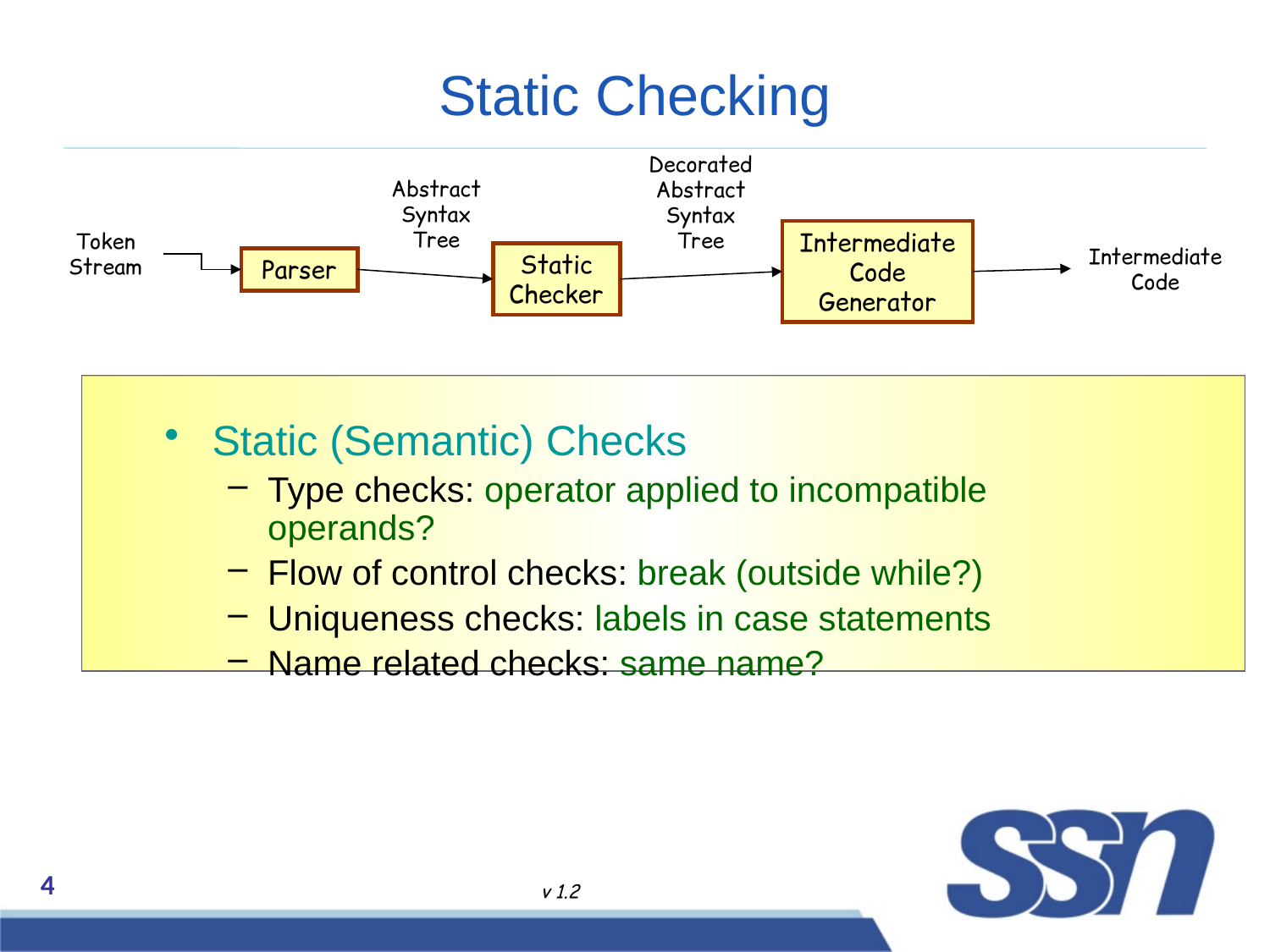

# Static Checking
Decorated Abstract Syntax Tree
Abstract Syntax Tree
Intermediate Code Generator
Token Stream
Intermediate Code
Static Checker
Parser

Static (Semantic) Checks
Type checks: operator applied to incompatible operands?
Flow of control checks: break (outside while?)
Uniqueness checks: labels in case statements
Name related checks: same name?